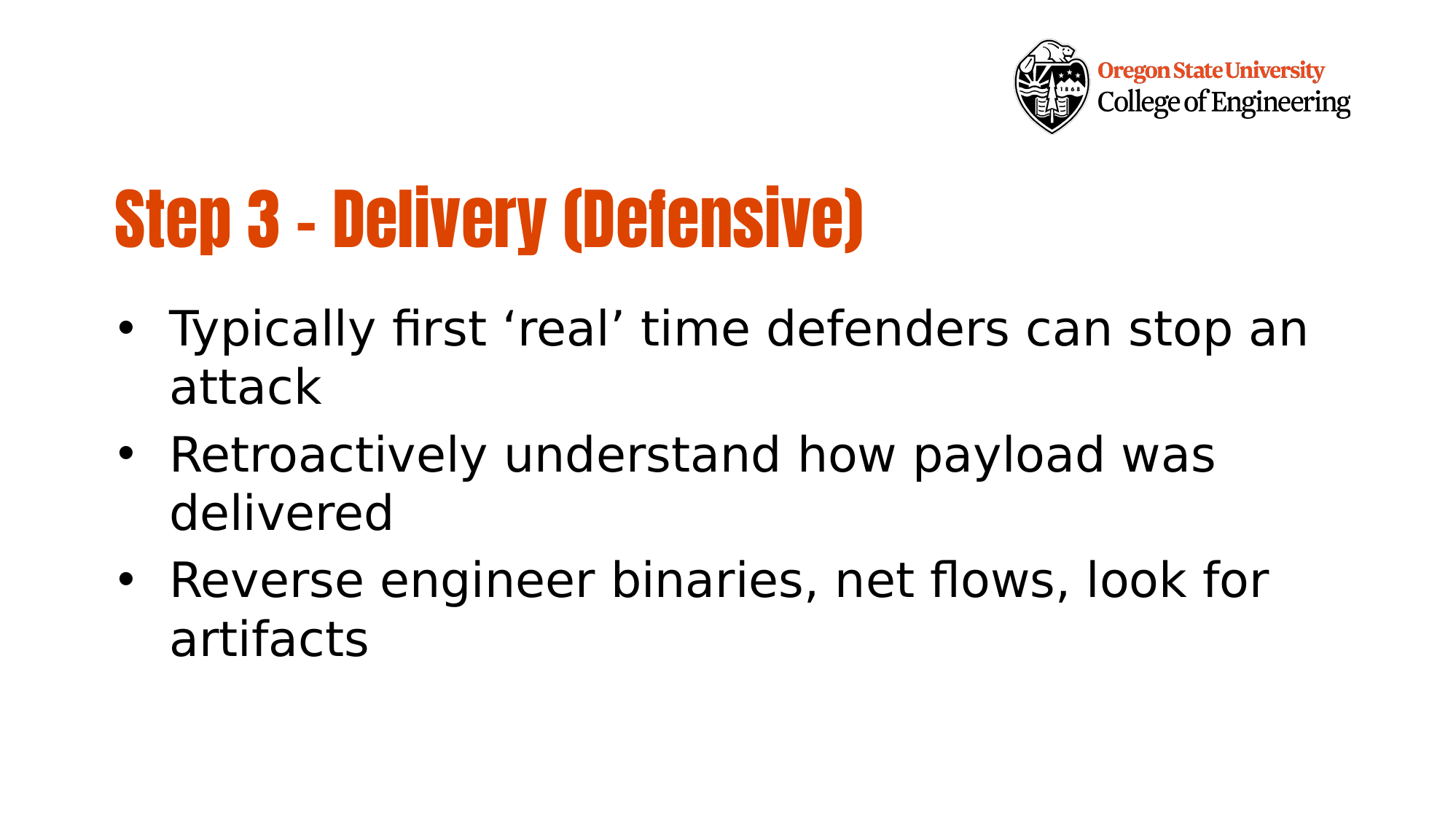

# Step 3 - Delivery (Defensive)
Typically first ‘real’ time defenders can stop an attack
Retroactively understand how payload was delivered
Reverse engineer binaries, net flows, look for artifacts
16